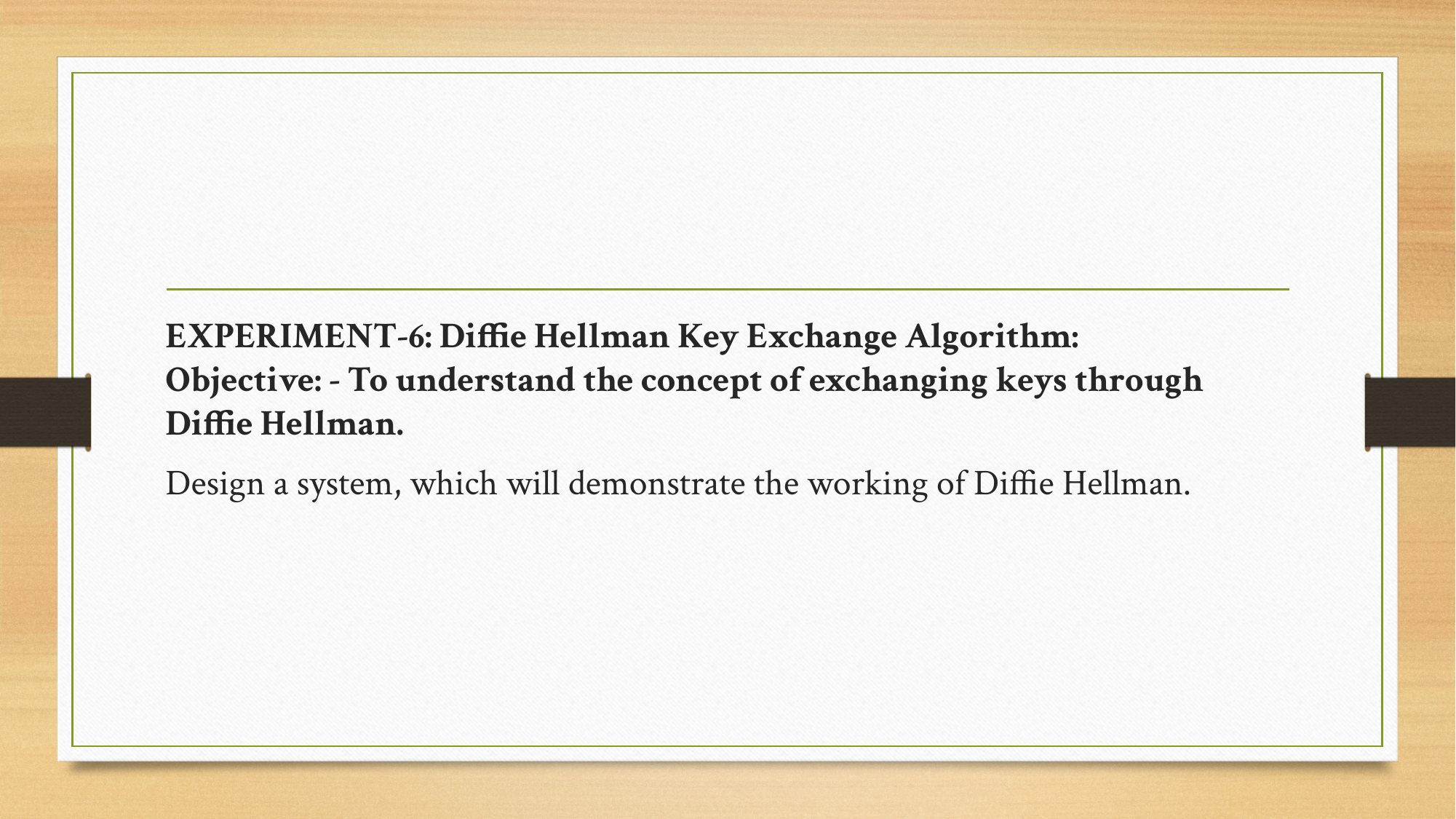

EXPERIMENT-6: Diffie Hellman Key Exchange Algorithm:
Objective: - To understand the concept of exchanging keys through Diffie Hellman.
Design a system, which will demonstrate the working of Diffie Hellman.